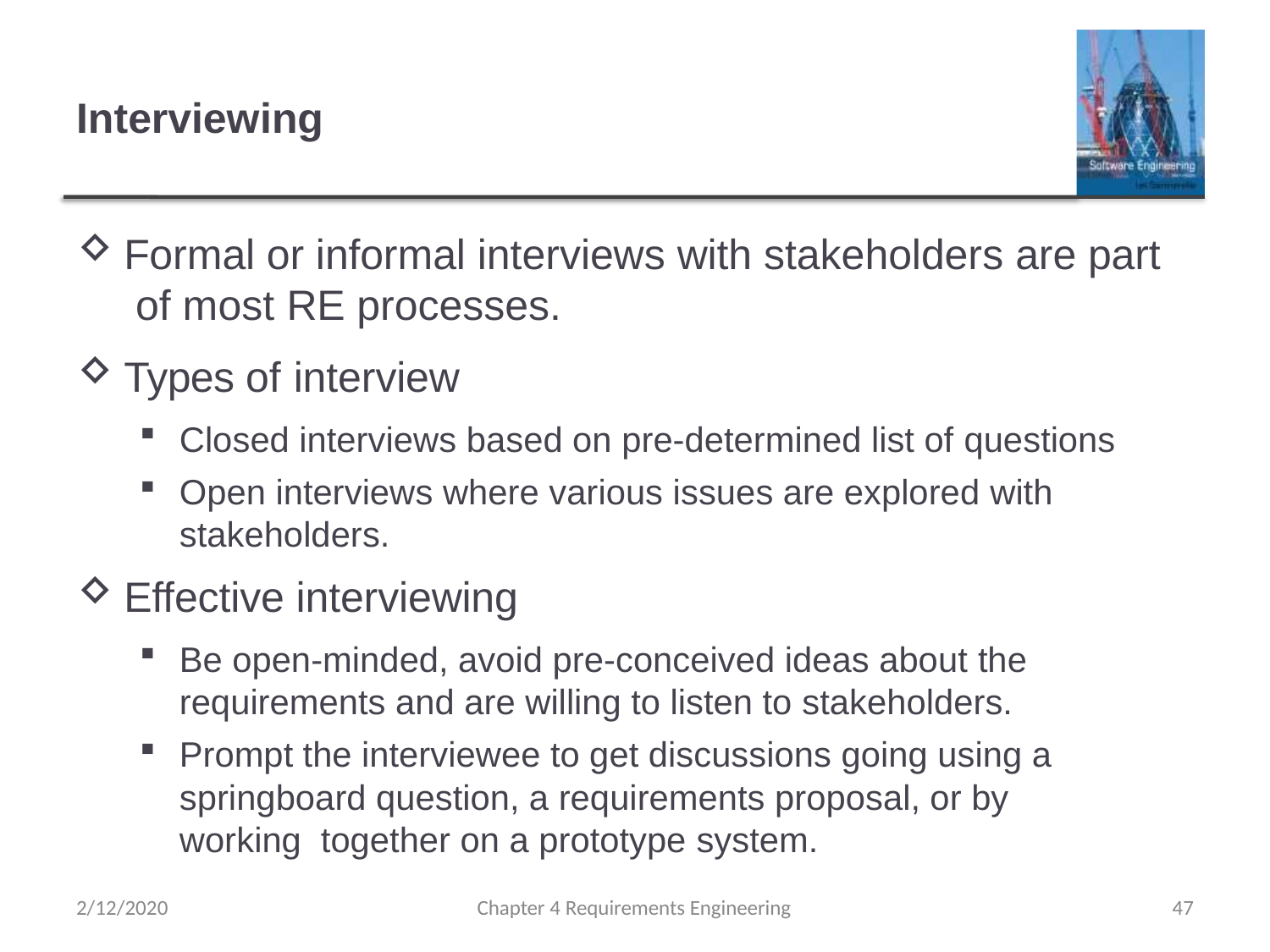

# Interviewing
Formal or informal interviews with stakeholders are part  of most RE processes.
Types of interview
Closed interviews based on pre-determined list of questions
Open interviews where various issues are explored with
stakeholders.
Effective interviewing
Be open-minded, avoid pre-conceived ideas about the
requirements and are willing to listen to stakeholders.
Prompt the interviewee to get discussions going using a  springboard question, a requirements proposal, or by working  together on a prototype system.
2/12/2020
Chapter 4 Requirements Engineering
47